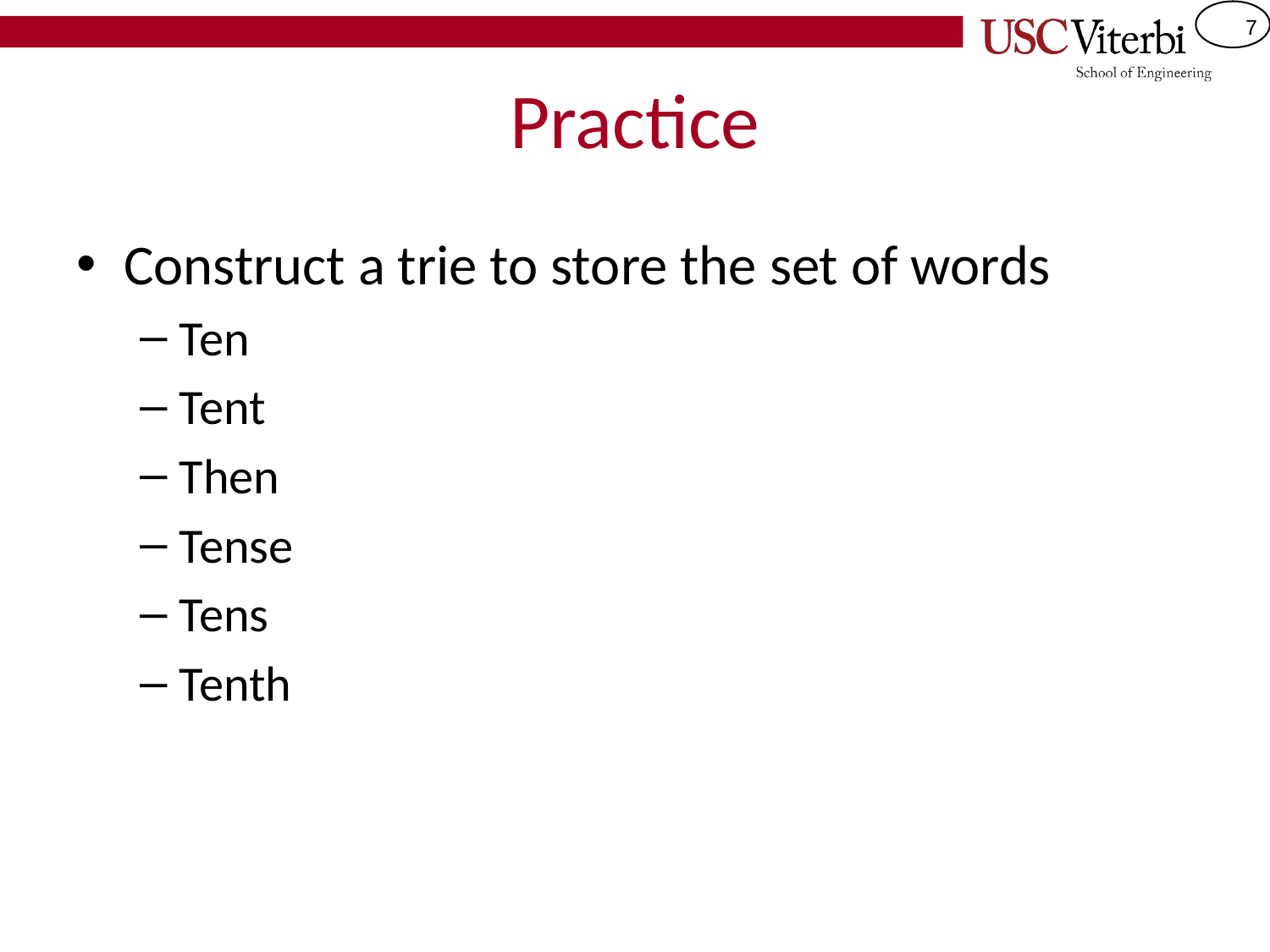

# Practice
Construct a trie to store the set of words
Ten
Tent
Then
Tense
Tens
Tenth